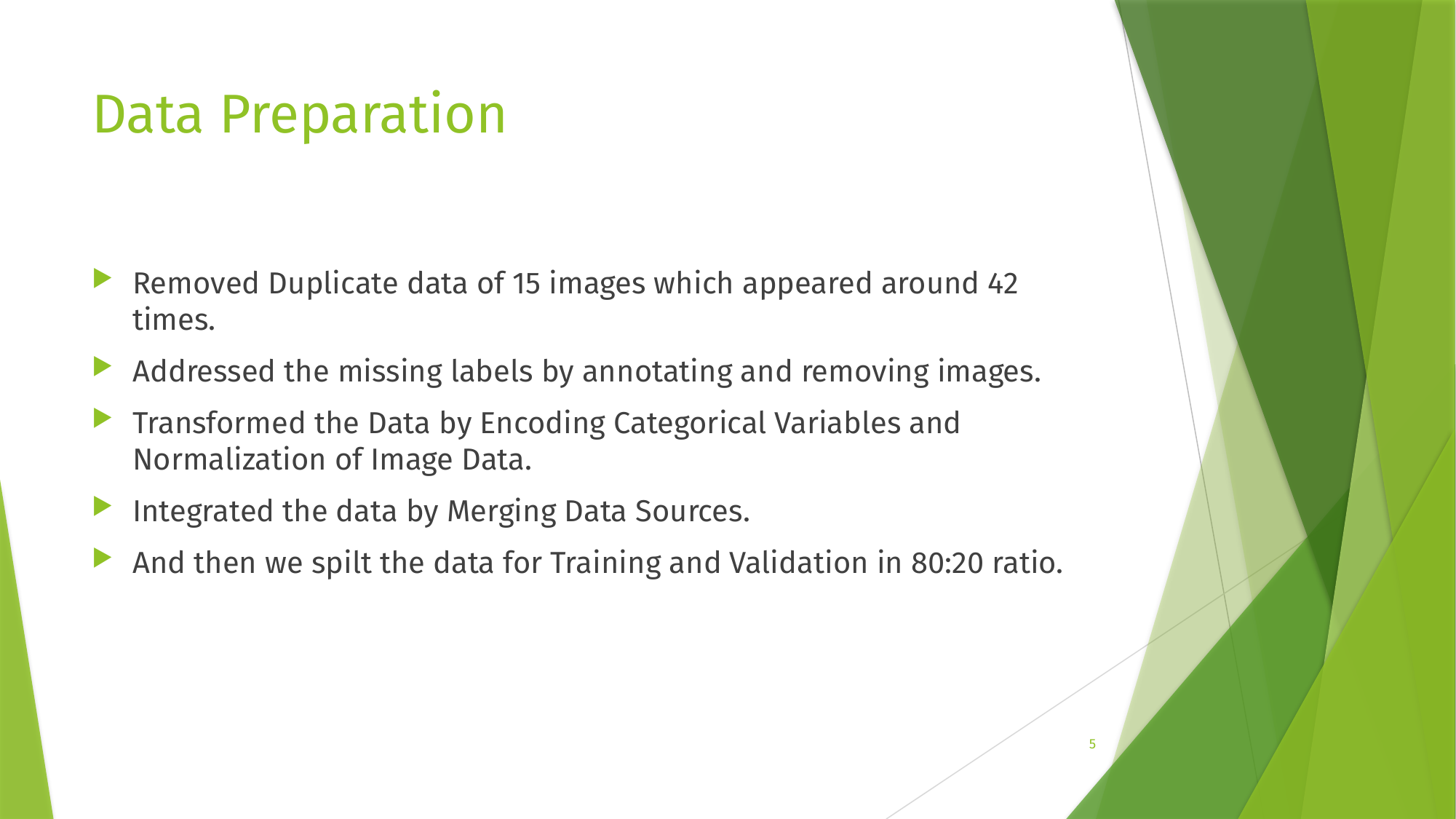

# Data Preparation
Removed Duplicate data of 15 images which appeared around 42 times.
Addressed the missing labels by annotating and removing images.
Transformed the Data by Encoding Categorical Variables and Normalization of Image Data.
Integrated the data by Merging Data Sources.
And then we spilt the data for Training and Validation in 80:20 ratio.
5